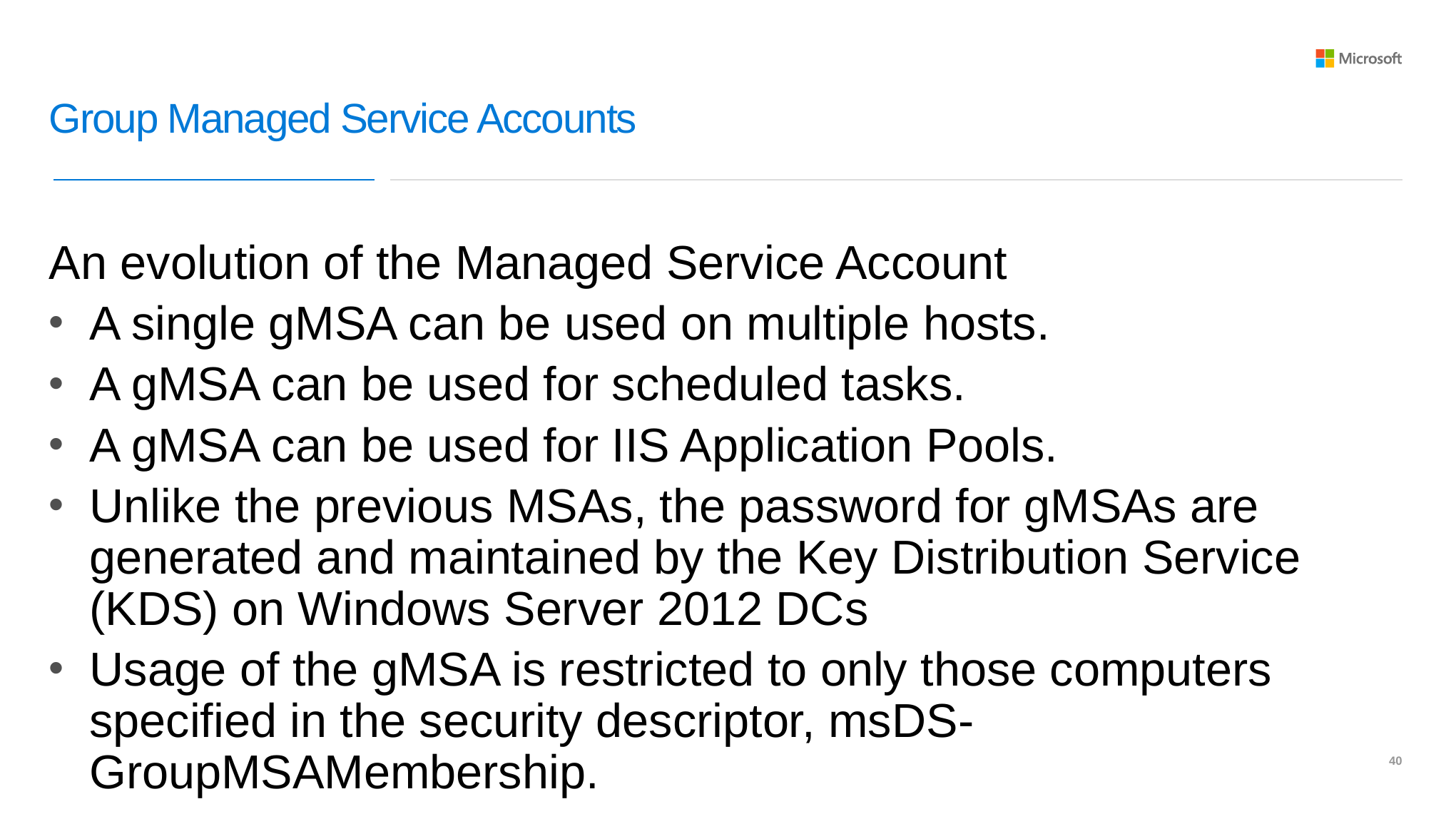

# Group Managed Service Accounts
An evolution of the Managed Service Account
A single gMSA can be used on multiple hosts.
A gMSA can be used for scheduled tasks.
A gMSA can be used for IIS Application Pools.
Unlike the previous MSAs, the password for gMSAs are generated and maintained by the Key Distribution Service (KDS) on Windows Server 2012 DCs
Usage of the gMSA is restricted to only those computers specified in the security descriptor, msDS-GroupMSAMembership.
40